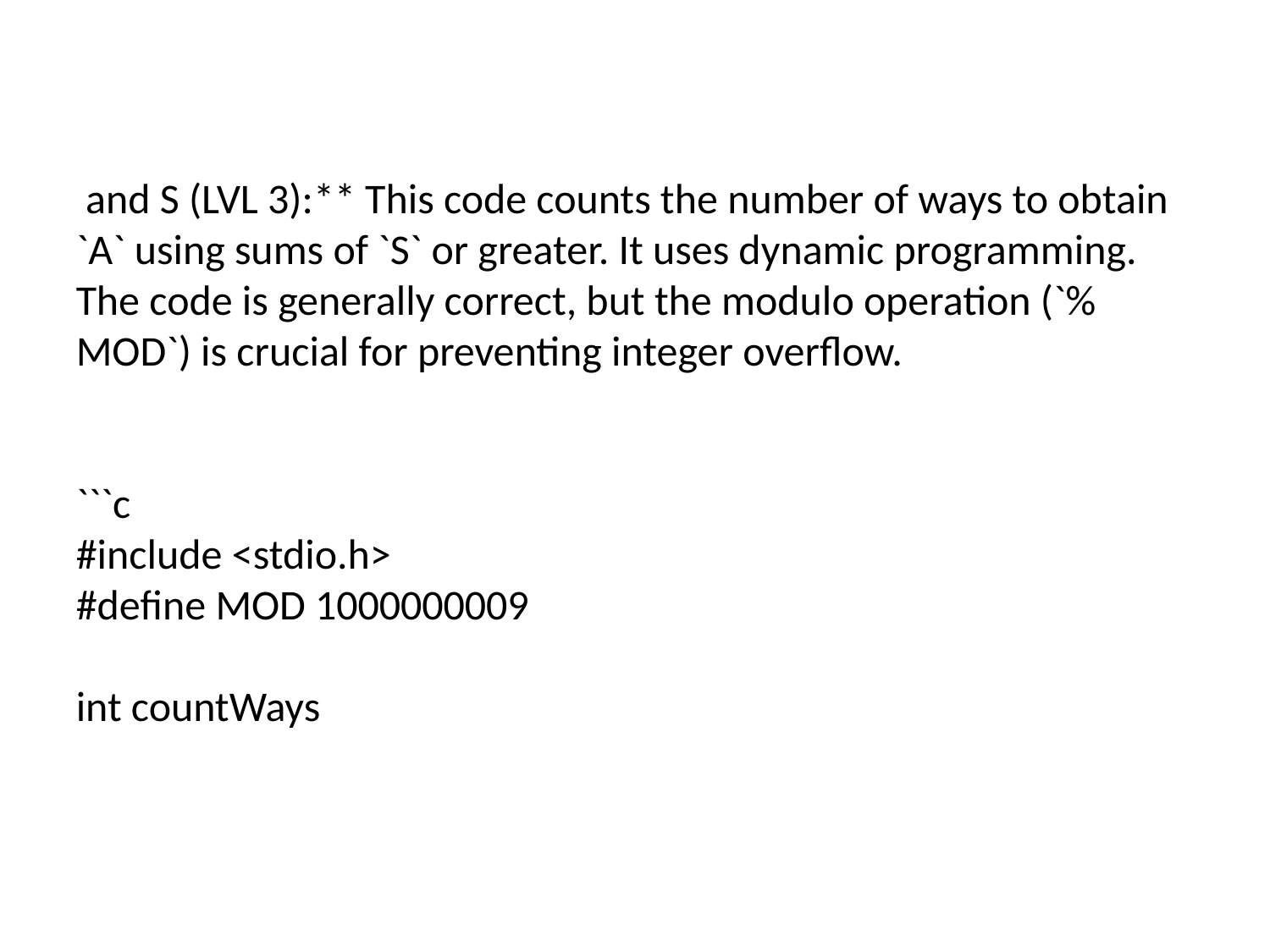

#

 and S (LVL 3):** This code counts the number of ways to obtain `A` using sums of `S` or greater. It uses dynamic programming. The code is generally correct, but the modulo operation (`% MOD`) is crucial for preventing integer overflow.
```c
#include <stdio.h>
#define MOD 1000000009
int countWays